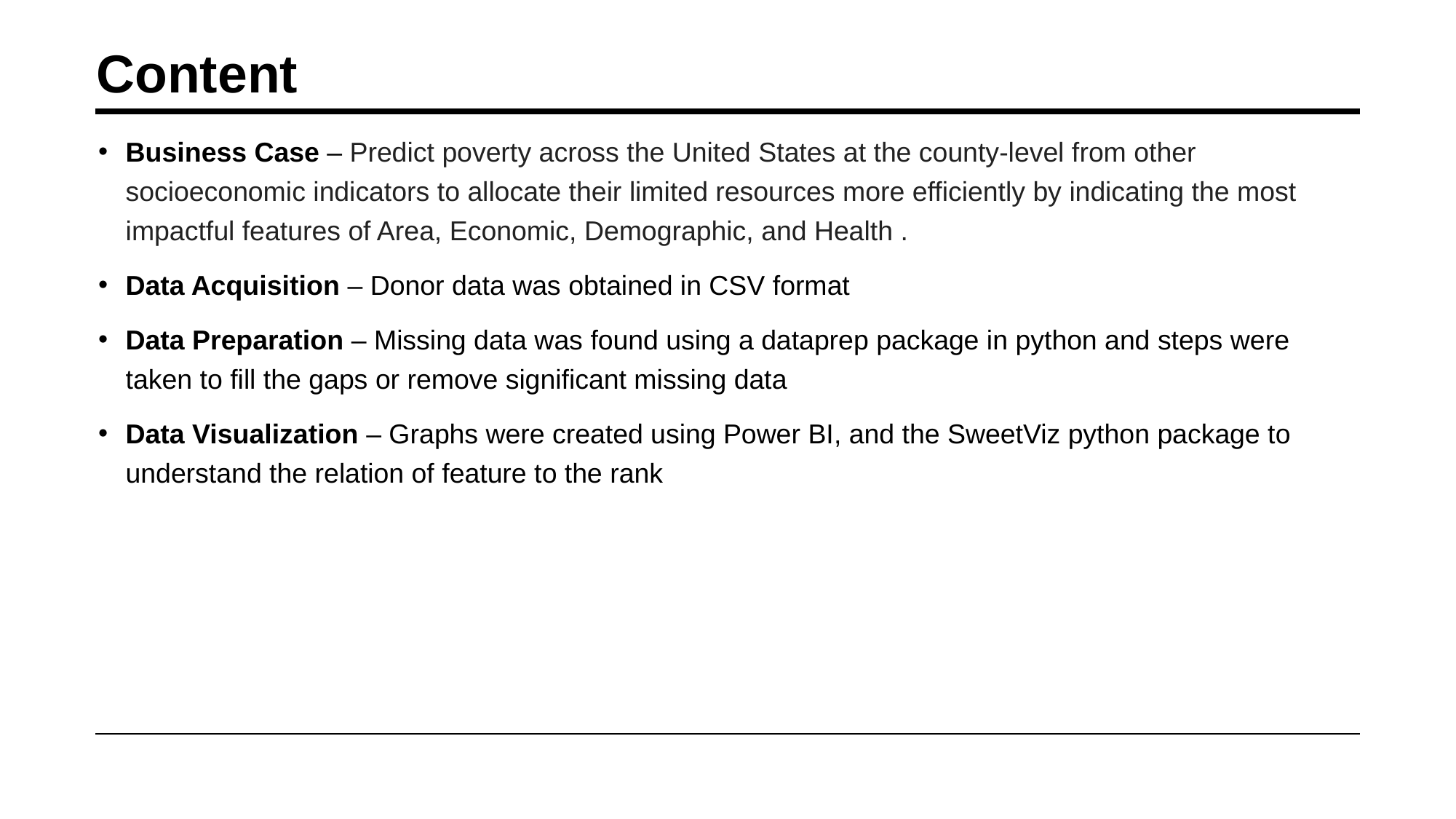

# Content
Business Case – Predict poverty across the United States at the county-level from other  socioeconomic indicators to allocate their limited resources more efficiently by indicating the most impactful features of Area, Economic, Demographic, and Health .
Data Acquisition – Donor data was obtained in CSV format
Data Preparation – Missing data was found using a dataprep package in python and steps were taken to fill the gaps or remove significant missing data
Data Visualization – Graphs were created using Power BI, and the SweetViz python package to understand the relation of feature to the rank